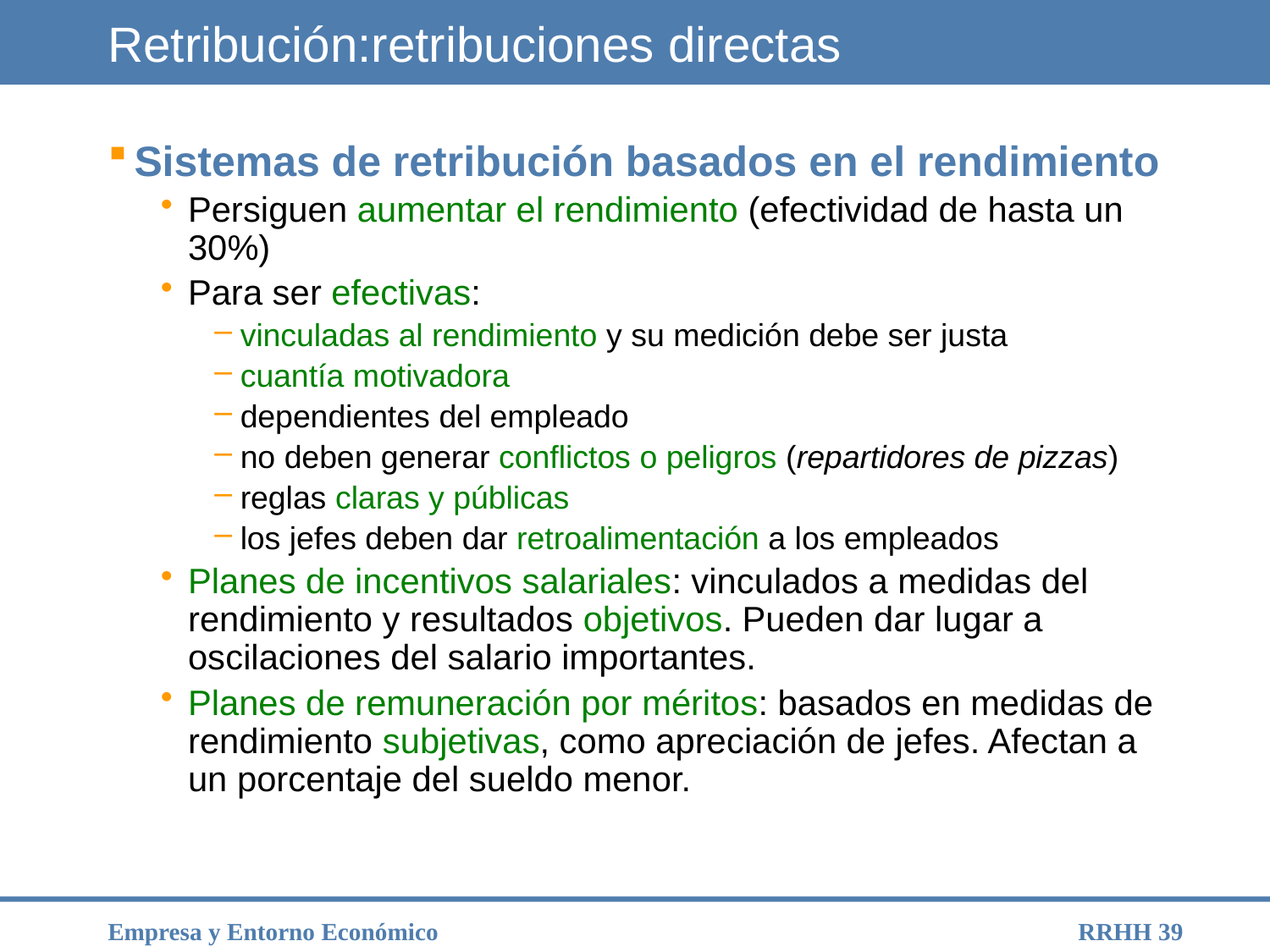

# Retribución:retribuciones directas
Sistemas de retribución basados en el rendimiento
Persiguen aumentar el rendimiento (efectividad de hasta un 30%)
Para ser efectivas:
vinculadas al rendimiento y su medición debe ser justa
cuantía motivadora
dependientes del empleado
no deben generar conflictos o peligros (repartidores de pizzas)
reglas claras y públicas
los jefes deben dar retroalimentación a los empleados
Planes de incentivos salariales: vinculados a medidas del rendimiento y resultados objetivos. Pueden dar lugar a oscilaciones del salario importantes.
Planes de remuneración por méritos: basados en medidas de rendimiento subjetivas, como apreciación de jefes. Afectan a un porcentaje del sueldo menor.